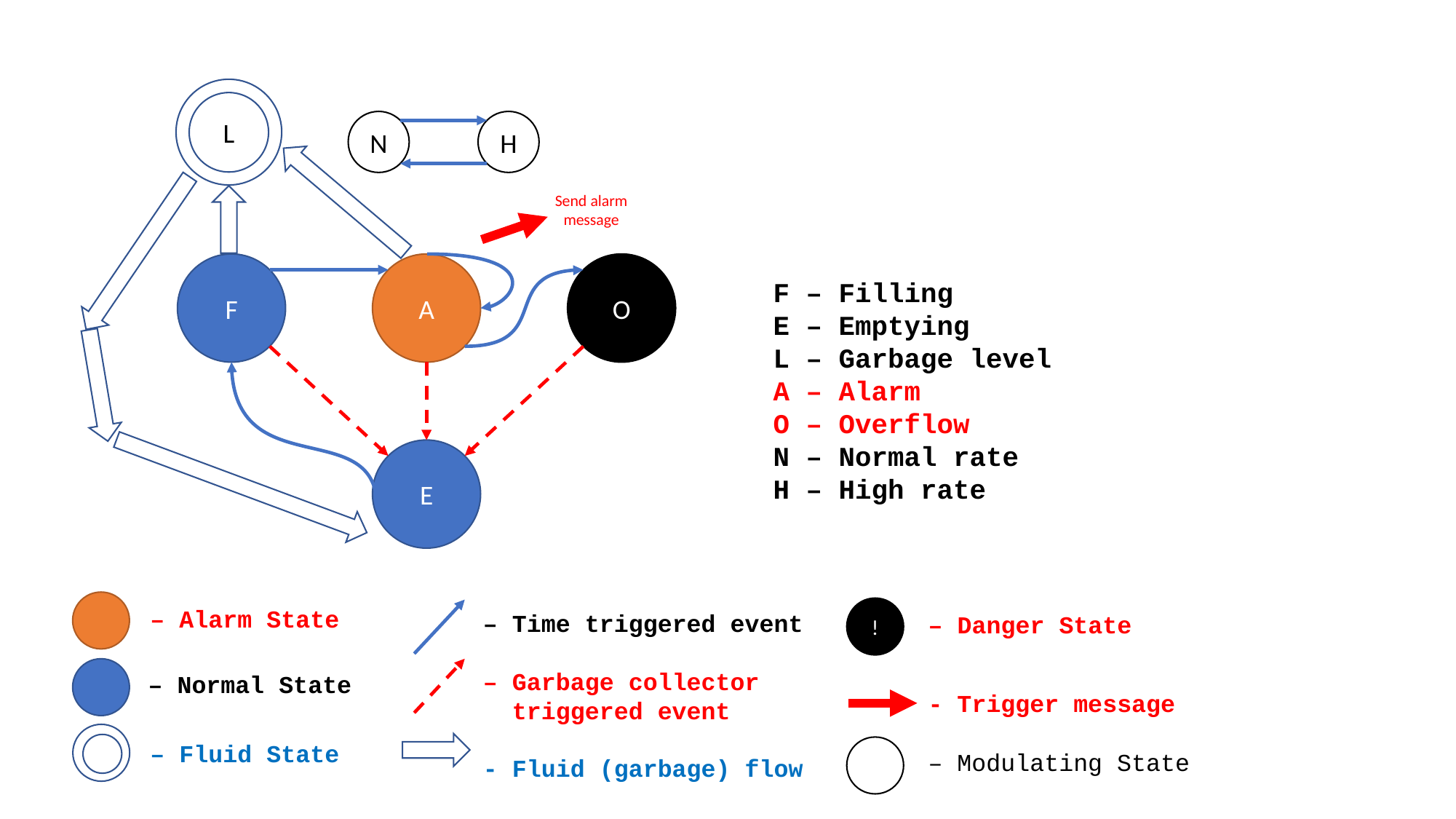

L
N
H

Send alarm message

O
F
A
F – Filling
E – Emptying
L – Garbage level
A – Alarm
O – Overflow
N – Normal rate
H – High rate

E

– Alarm State
!
– Time triggered event

– Garbage collector
  triggered event

- Fluid (garbage) flow
– Danger State

– Normal State
- Trigger message

– Fluid State

– Modulating State